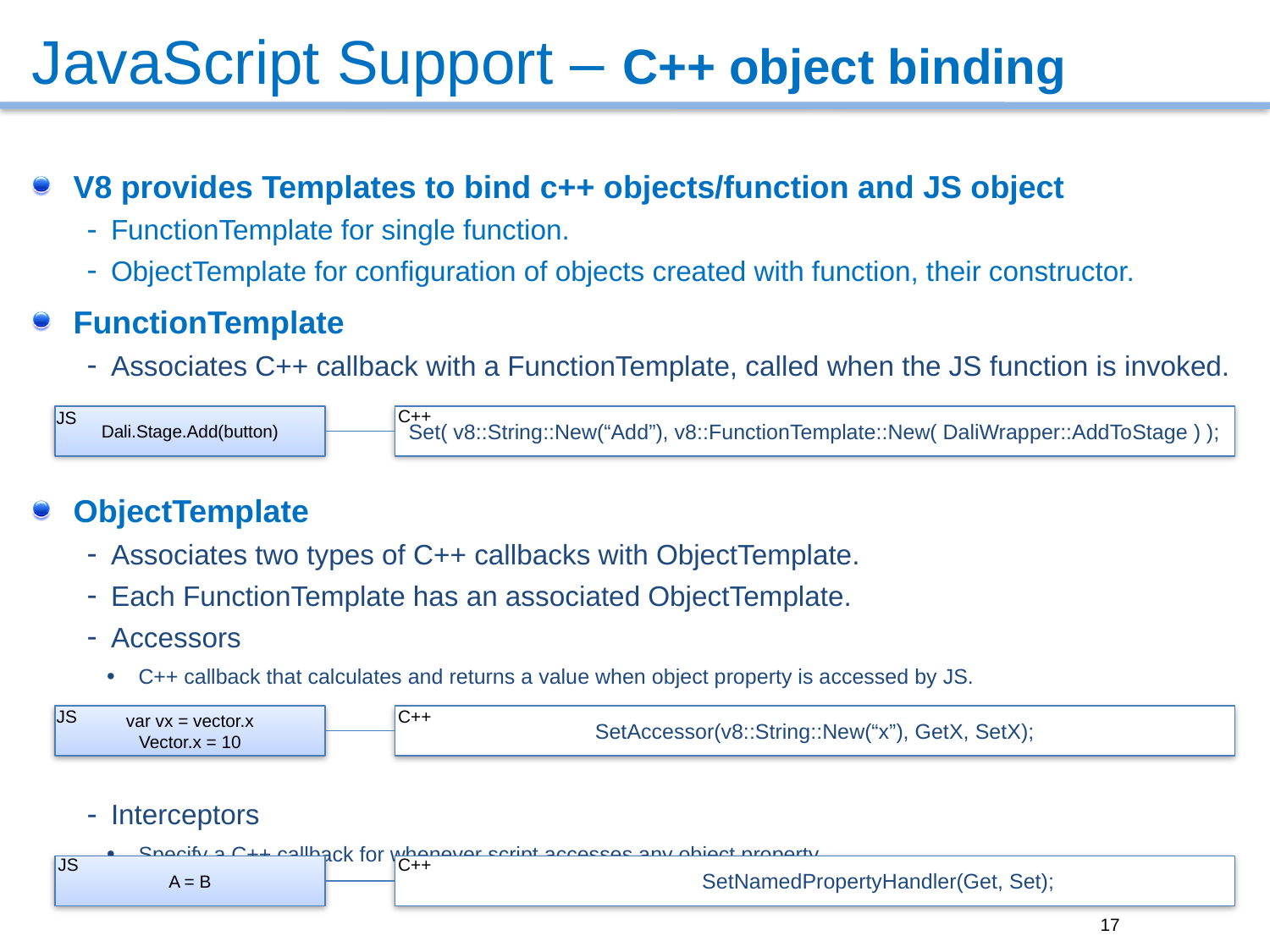

# JavaScript Support – C++ object binding

V8 provides Templates to bind c++ objects/function and JS object
FunctionTemplate for single function.
ObjectTemplate for configuration of objects created with function, their constructor.
FunctionTemplate
Associates C++ callback with a FunctionTemplate, called when the JS function is invoked.

ObjectTemplate
Associates two types of C++ callbacks with ObjectTemplate.
Each FunctionTemplate has an associated ObjectTemplate.
Accessors
C++ callback that calculates and returns a value when object property is accessed by JS.

Interceptors
Specify a C++ callback for whenever script accesses any object property.
C++
JS
Dali.Stage.Add(button)
Set( v8::String::New(“Add”), v8::FunctionTemplate::New( DaliWrapper::AddToStage ) );
JS
C++
var vx = vector.x
Vector.x = 10
SetAccessor(v8::String::New(“x”), GetX, SetX);
JS
C++
A = B
SetNamedPropertyHandler(Get, Set);
17